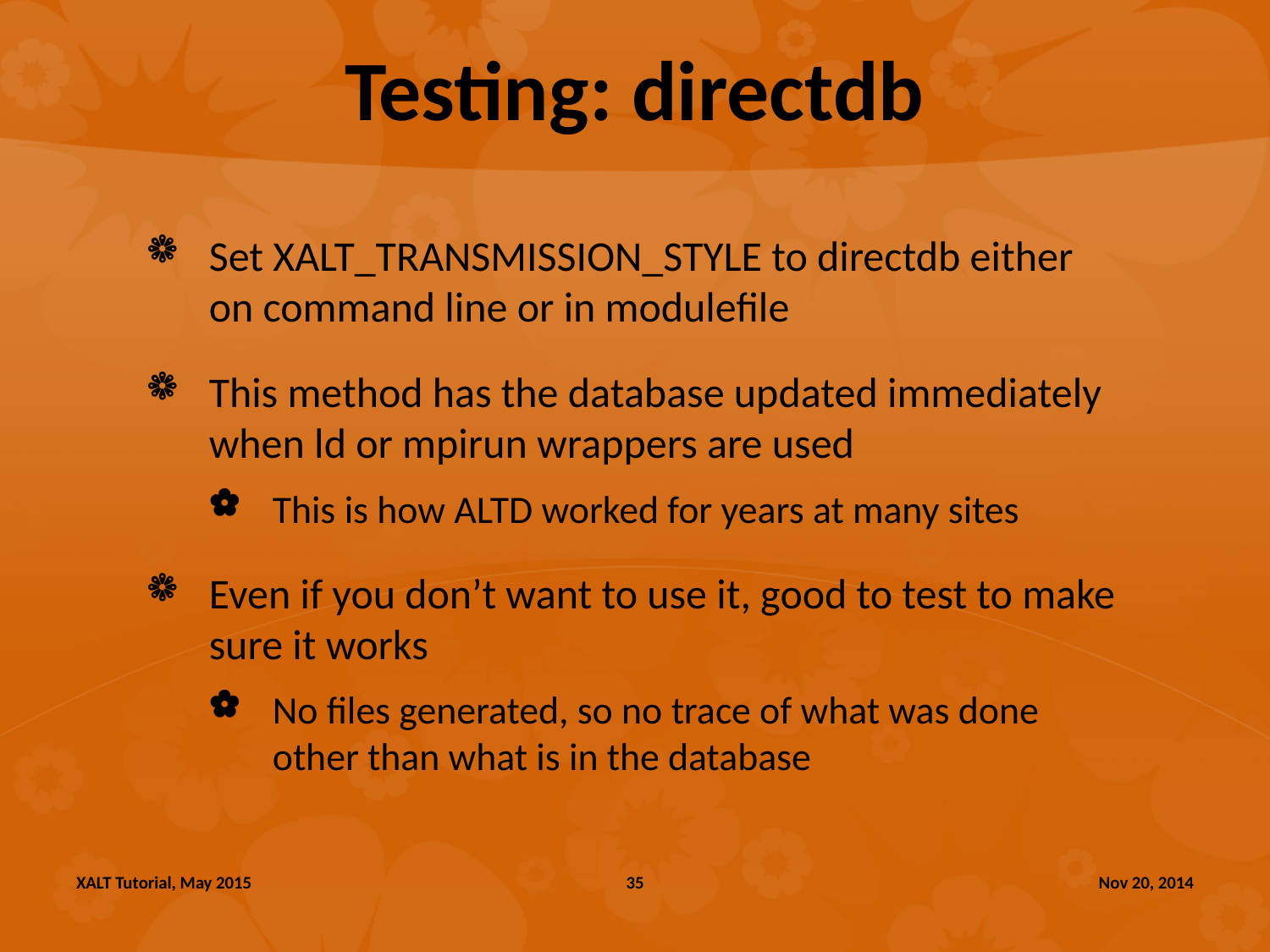

# Testing: directdb
Set XALT_TRANSMISSION_STYLE to directdb either on command line or in modulefile
This method has the database updated immediately when ld or mpirun wrappers are used
This is how ALTD worked for years at many sites
Even if you don’t want to use it, good to test to make sure it works
No files generated, so no trace of what was done other than what is in the database
XALT Tutorial, May 2015
35
Nov 20, 2014